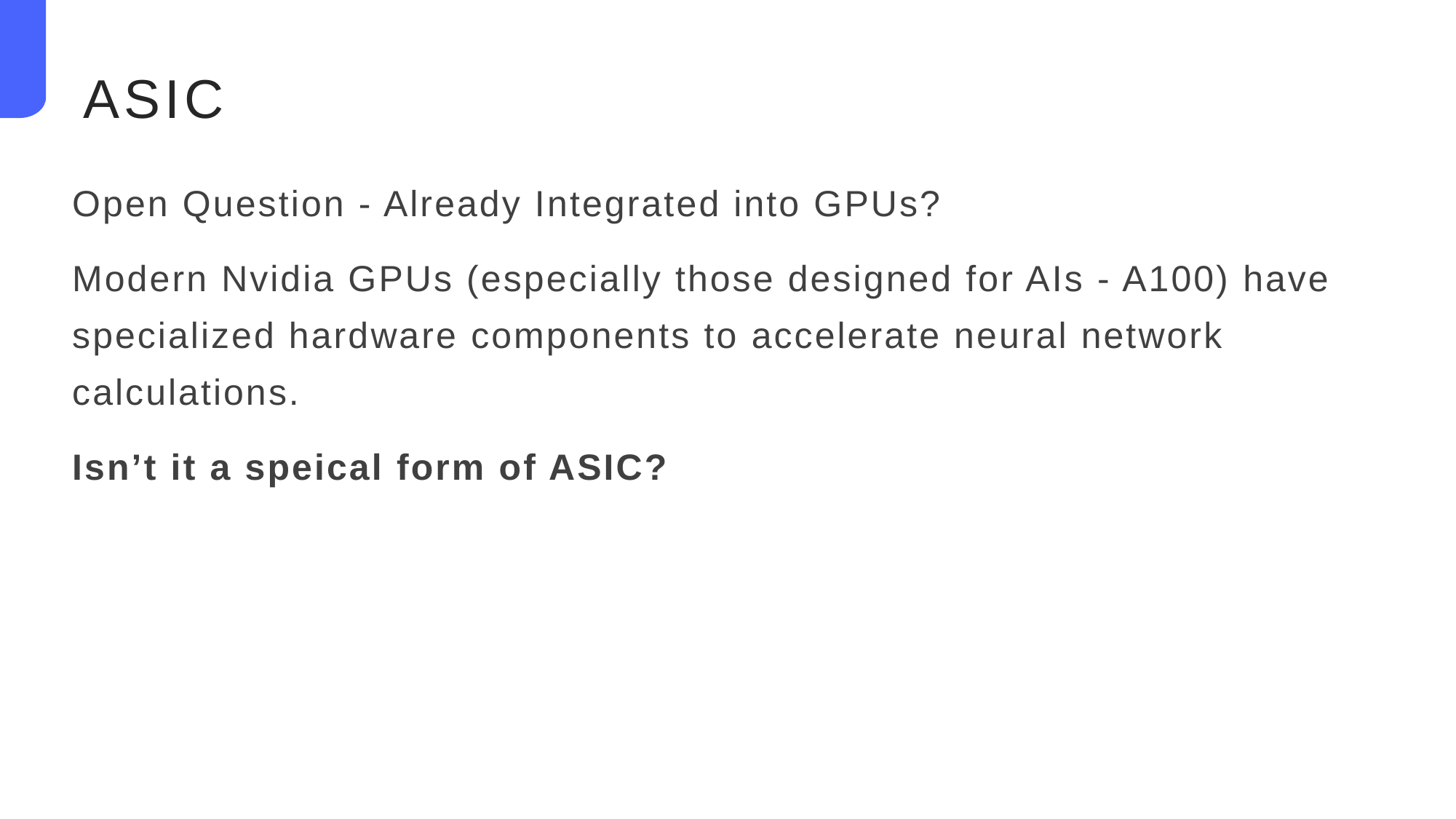

ASIC
Open Question - Already Integrated into GPUs?
Modern Nvidia GPUs (especially those designed for AIs - A100) have specialized hardware components to accelerate neural network calculations.
Isn’t it a speical form of ASIC?